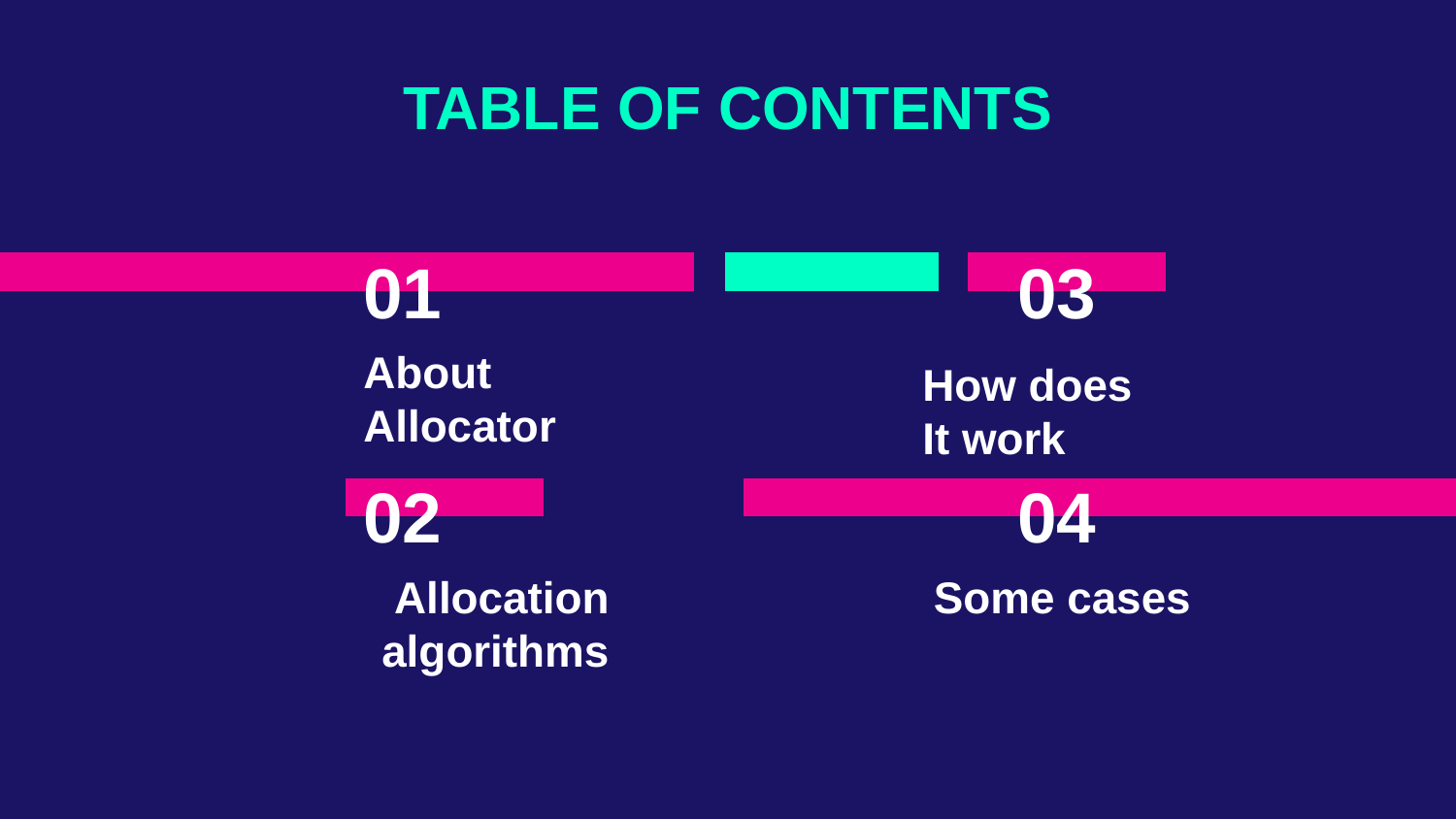

TABLE OF CONTENTS
# 01
03
About
Allocator
How does
It work

02
04
Some cases

Allocation algorithms